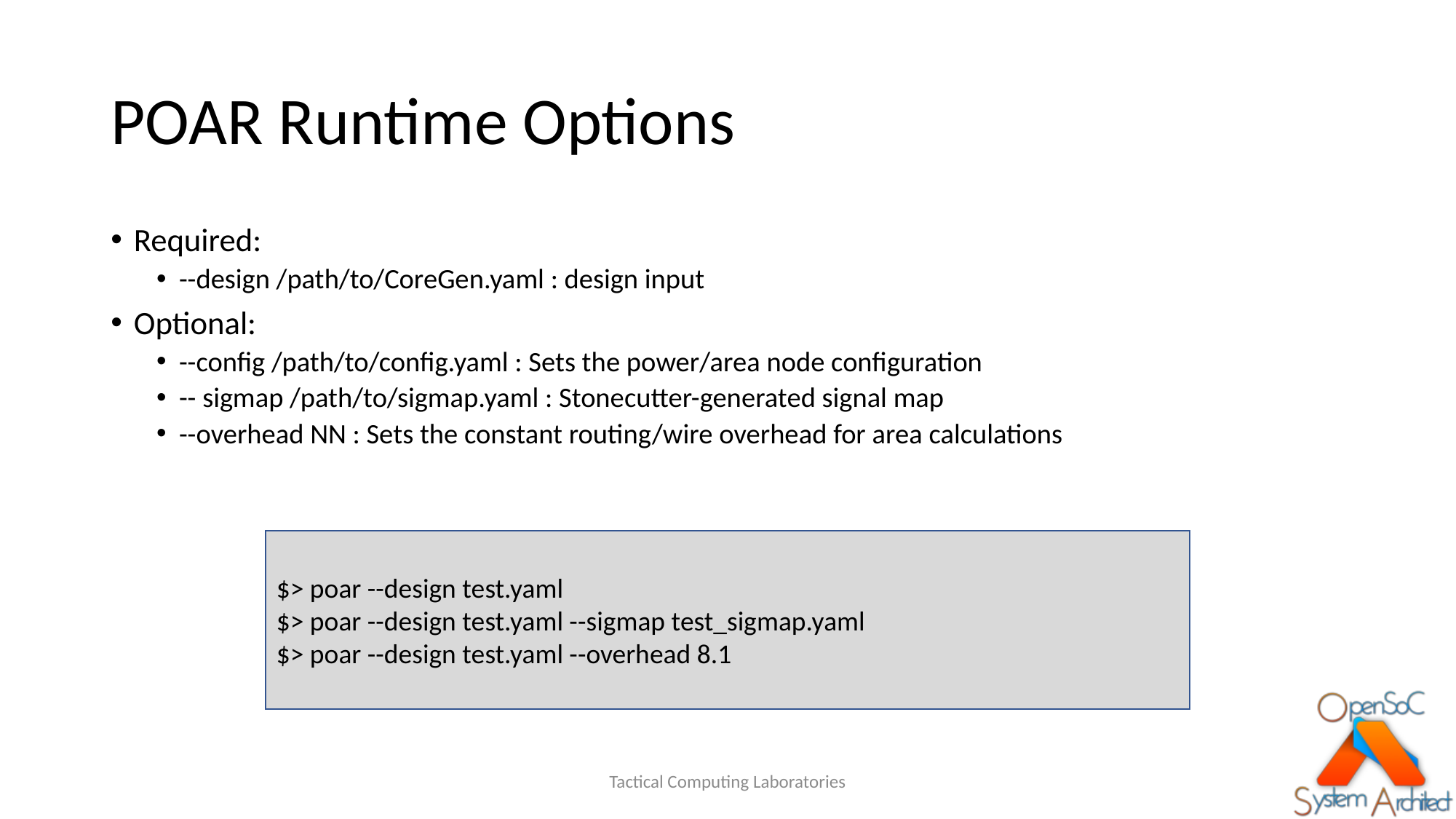

# POAR Runtime Options
Required:
--design /path/to/CoreGen.yaml : design input
Optional:
--config /path/to/config.yaml : Sets the power/area node configuration
-- sigmap /path/to/sigmap.yaml : Stonecutter-generated signal map
--overhead NN : Sets the constant routing/wire overhead for area calculations
$> poar --design test.yaml
$> poar --design test.yaml --sigmap test_sigmap.yaml
$> poar --design test.yaml --overhead 8.1
Tactical Computing Laboratories